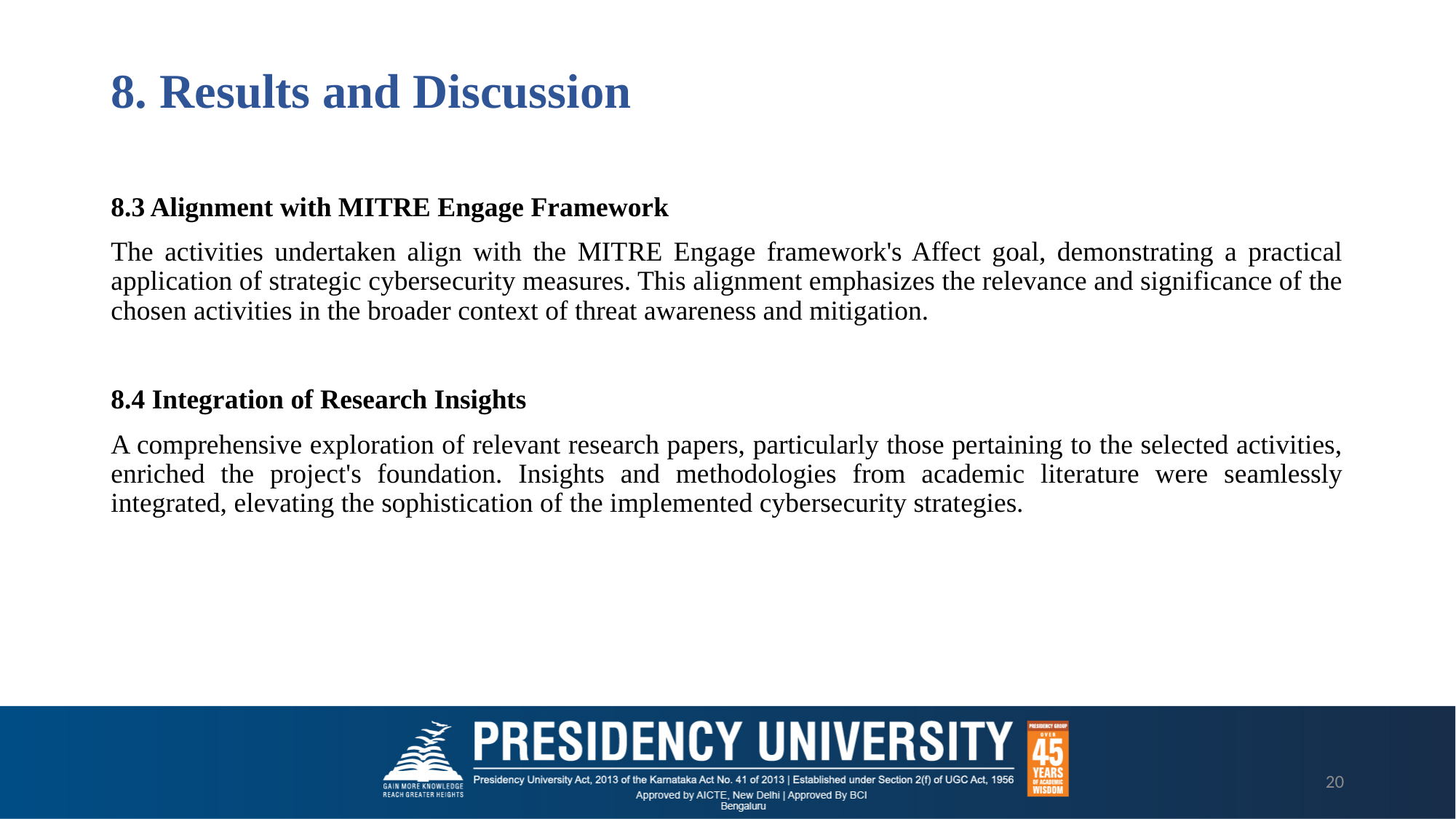

# 8. Results and Discussion
8.3 Alignment with MITRE Engage Framework
The activities undertaken align with the MITRE Engage framework's Affect goal, demonstrating a practical application of strategic cybersecurity measures. This alignment emphasizes the relevance and significance of the chosen activities in the broader context of threat awareness and mitigation.

8.4 Integration of Research Insights
A comprehensive exploration of relevant research papers, particularly those pertaining to the selected activities, enriched the project's foundation. Insights and methodologies from academic literature were seamlessly integrated, elevating the sophistication of the implemented cybersecurity strategies.
20